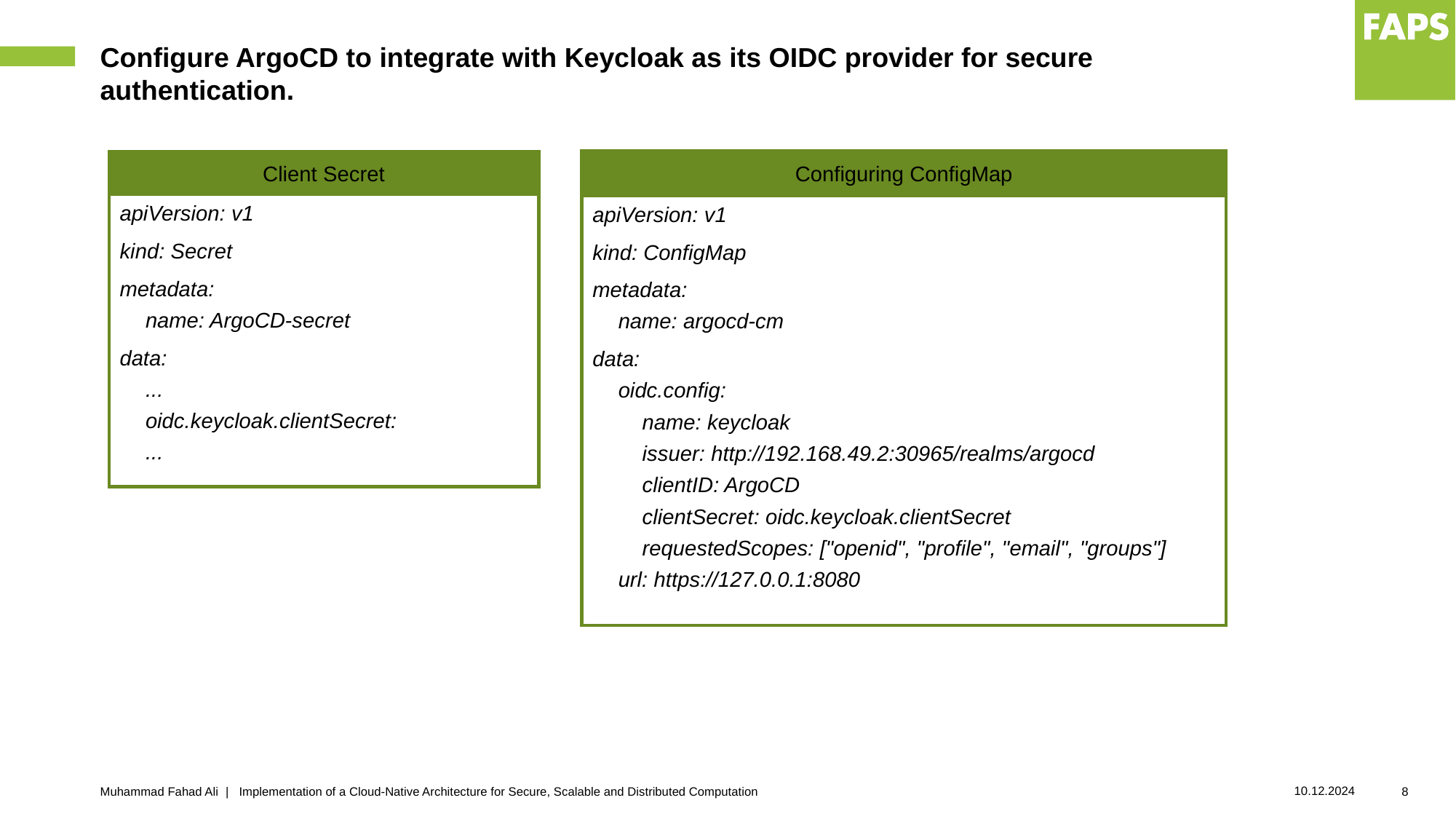

# Configure ArgoCD to integrate with Keycloak as its OIDC provider for secure authentication.
Configuring ConfigMap
Client Secret
apiVersion: v1
kind: Secret
metadata:
name: ArgoCD-secret
data:
...
oidc.keycloak.clientSecret:
...
apiVersion: v1
kind: ConfigMap
metadata:
name: argocd-cm
data:
oidc.config:
    name: keycloak
    issuer: http://192.168.49.2:30965/realms/argocd
    clientID: ArgoCD
    clientSecret: oidc.keycloak.clientSecret
    requestedScopes: ["openid", "profile", "email", "groups"]
url: https://127.0.0.1:8080
10.12.2024

Muhammad Fahad Ali  |   Implementation of a Cloud-Native Architecture for Secure, Scalable and Distributed Computation
8